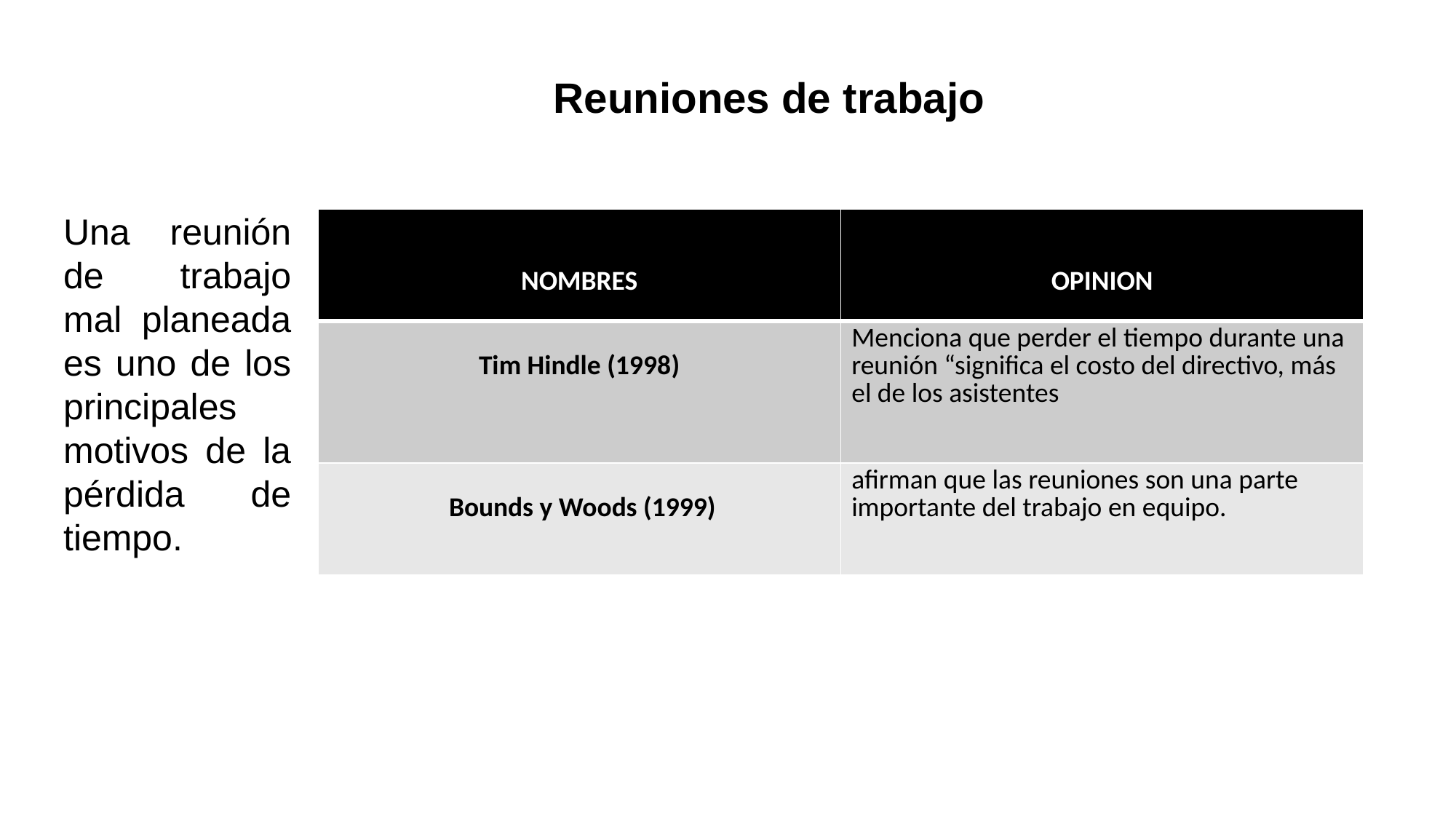

Reuniones de trabajo

Una reunión de trabajo mal planeada es uno de los principales motivos de la pérdida de tiempo.

| NOMBRES | OPINION |
| --- | --- |
| Tim Hindle (1998) | Menciona que perder el tiempo durante una reunión “significa el costo del directivo, más el de los asistentes |
| Bounds y Woods (1999) | afirman que las reuniones son una parte importante del trabajo en equipo. |